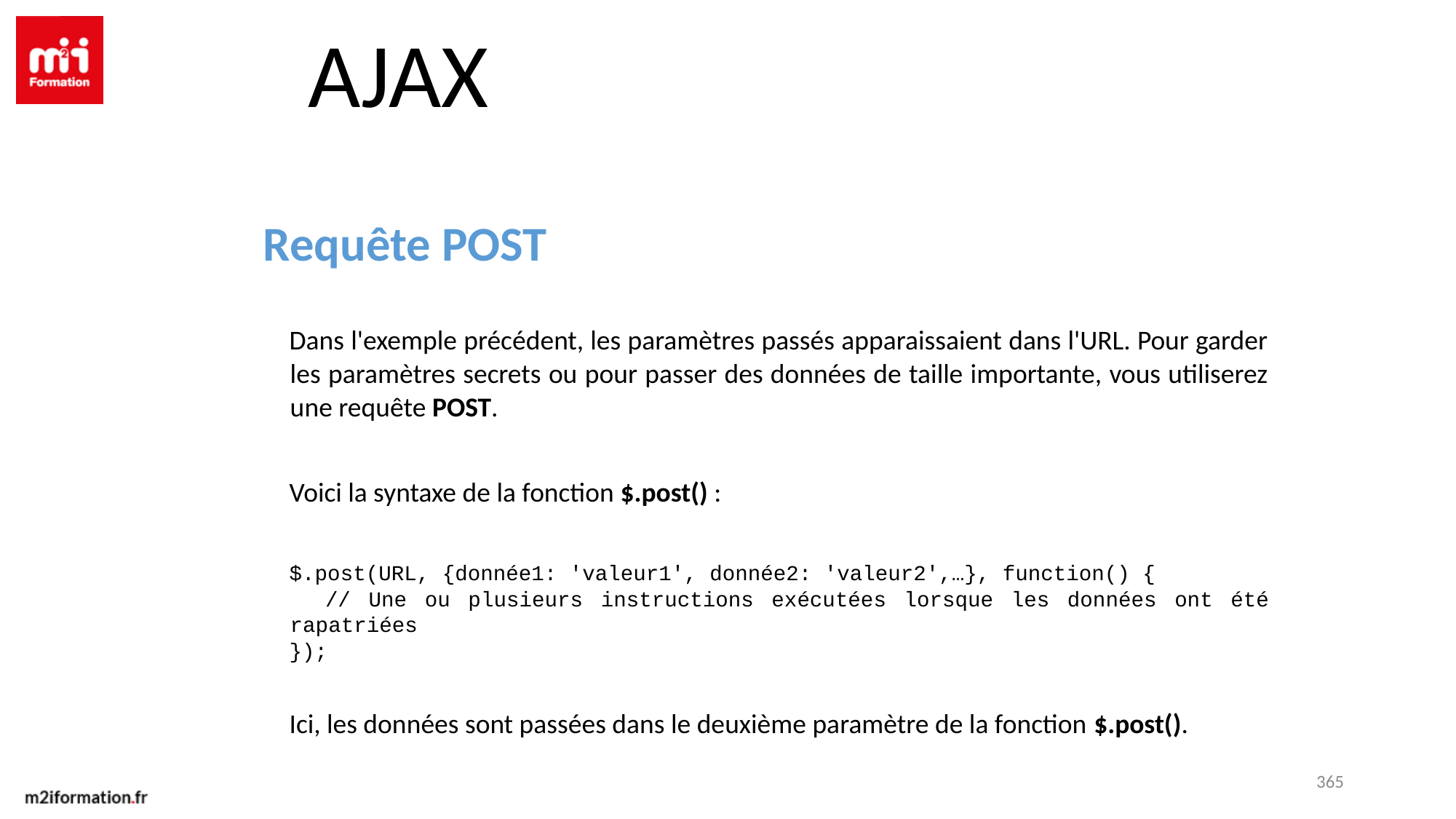

AJAX

Requête POST

Dans l'exemple précédent, les paramètres passés apparaissaient dans l'URL. Pour garder les paramètres secrets ou pour passer des données de taille importante, vous utiliserez une requête POST.

Voici la syntaxe de la fonction $.post() :

$.post(URL, {donnée1: 'valeur1', donnée2: 'valeur2',…}, function() {
  // Une ou plusieurs instructions exécutées lorsque les données ont été rapatriées
});

Ici, les données sont passées dans le deuxième paramètre de la fonction $.post().
365